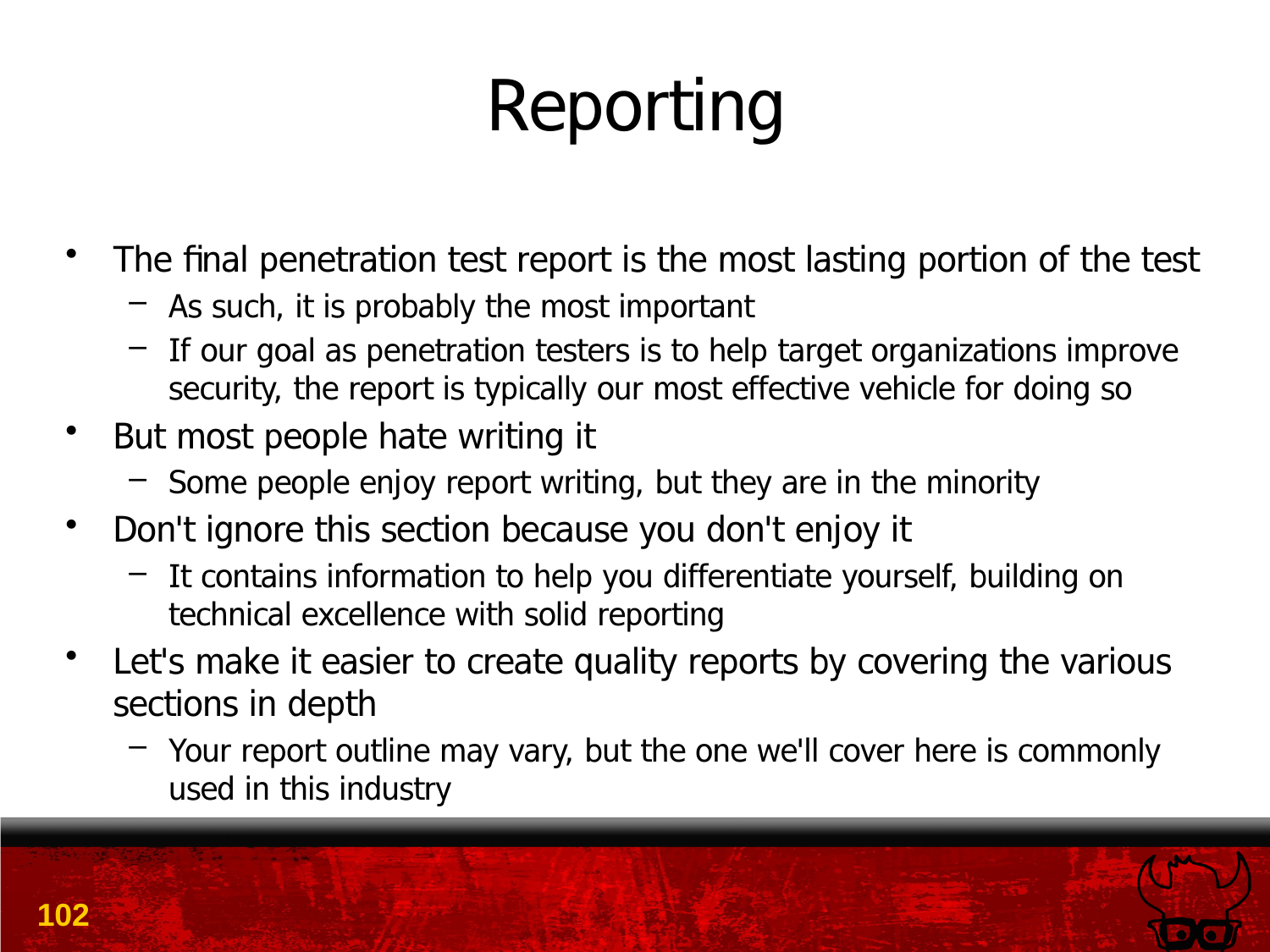

# Reporting
The final penetration test report is the most lasting portion of the test
As such, it is probably the most important
If our goal as penetration testers is to help target organizations improve security, the report is typically our most effective vehicle for doing so
But most people hate writing it
Some people enjoy report writing, but they are in the minority
Don't ignore this section because you don't enjoy it
It contains information to help you differentiate yourself, building on technical excellence with solid reporting
Let's make it easier to create quality reports by covering the various sections in depth
Your report outline may vary, but the one we'll cover here is commonly used in this industry